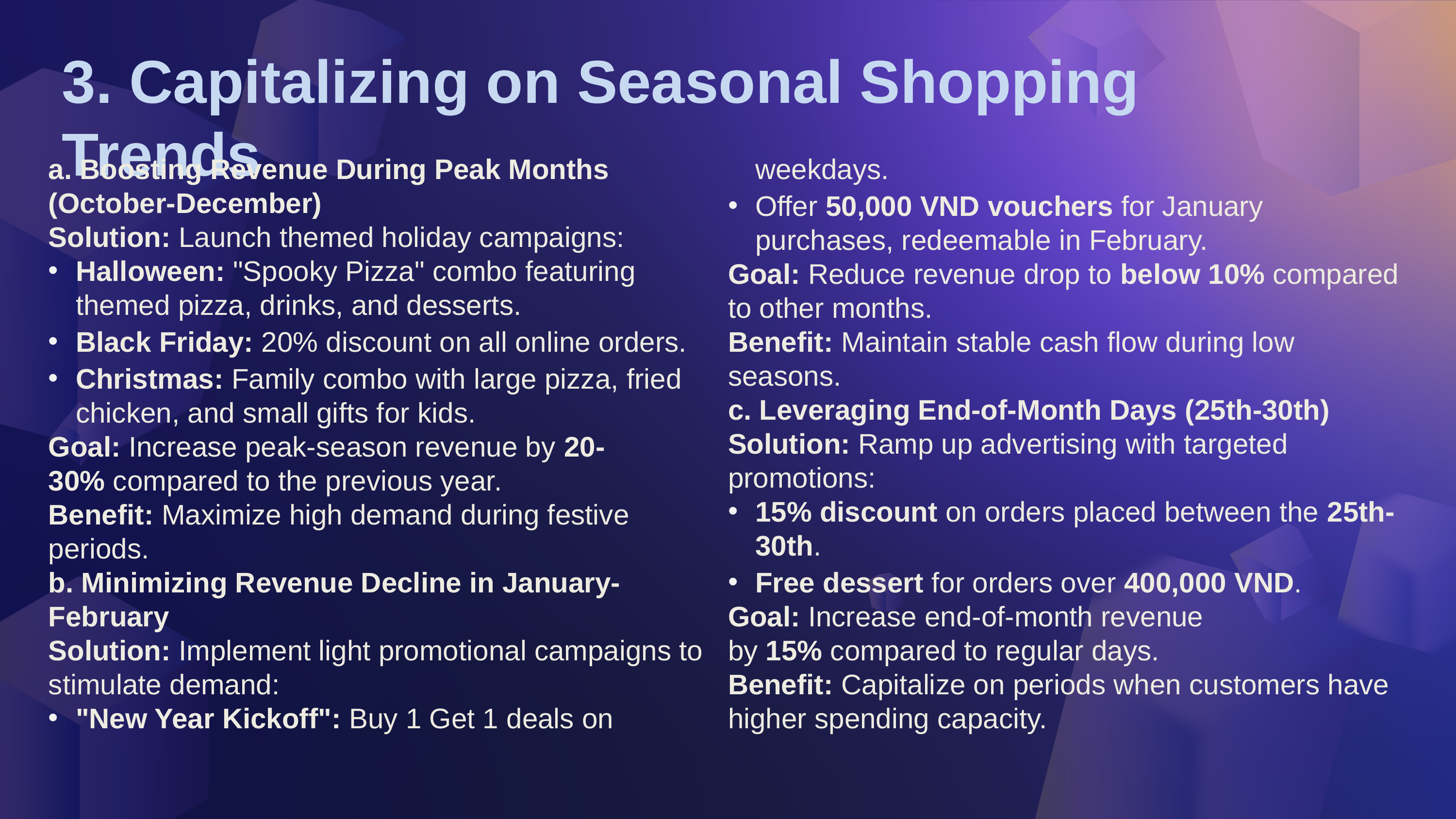

3. Capitalizing on Seasonal Shopping Trends
a. Boosting Revenue During Peak Months (October-December)
Solution: Launch themed holiday campaigns:
Halloween: "Spooky Pizza" combo featuring themed pizza, drinks, and desserts.
Black Friday: 20% discount on all online orders.
Christmas: Family combo with large pizza, fried chicken, and small gifts for kids.
Goal: Increase peak-season revenue by 20-30% compared to the previous year.
Benefit: Maximize high demand during festive periods.
b. Minimizing Revenue Decline in January-February
Solution: Implement light promotional campaigns to stimulate demand:
"New Year Kickoff": Buy 1 Get 1 deals on weekdays.
Offer 50,000 VND vouchers for January purchases, redeemable in February.
Goal: Reduce revenue drop to below 10% compared to other months.
Benefit: Maintain stable cash flow during low seasons.
c. Leveraging End-of-Month Days (25th-30th)
Solution: Ramp up advertising with targeted promotions:
15% discount on orders placed between the 25th-30th.
Free dessert for orders over 400,000 VND.
Goal: Increase end-of-month revenue by 15% compared to regular days.
Benefit: Capitalize on periods when customers have higher spending capacity.